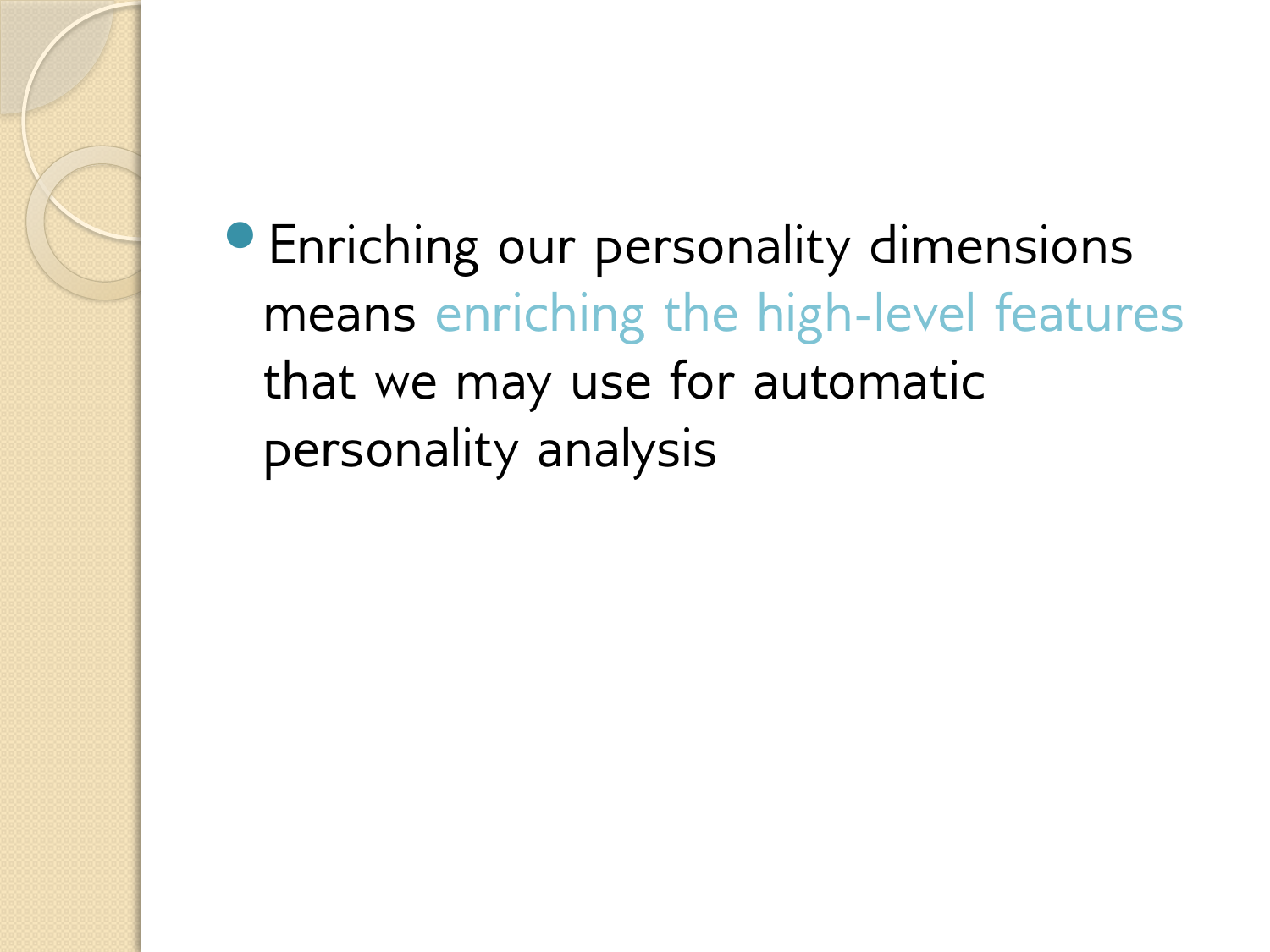

#
Enriching our personality dimensions means enriching the high-level features that we may use for automatic personality analysis